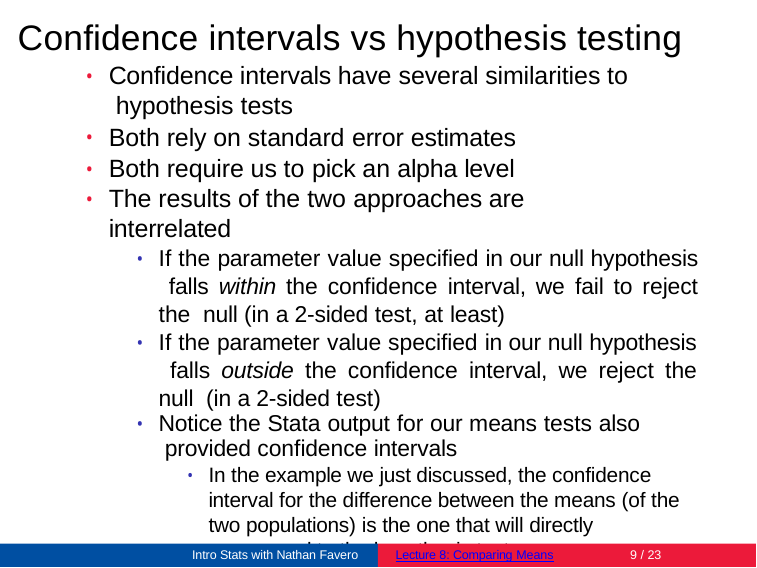

# Confidence intervals vs hypothesis testing
Confidence intervals have several similarities to  hypothesis tests
Both rely on standard error estimates
Both require us to pick an alpha level
The results of the two approaches are interrelated
If the parameter value specified in our null hypothesis  falls within the confidence interval, we fail to reject the  null (in a 2-sided test, at least)
If the parameter value specified in our null hypothesis  falls outside the confidence interval, we reject the null  (in a 2-sided test)
Notice the Stata output for our means tests also  provided confidence intervals
In the example we just discussed, the confidence  interval for the difference between the means (of the  two populations) is the one that will directly  correspond to the hypothesis test

Intro Stats with Nathan Favero
Lecture 8: Comparing Means
9 / 23